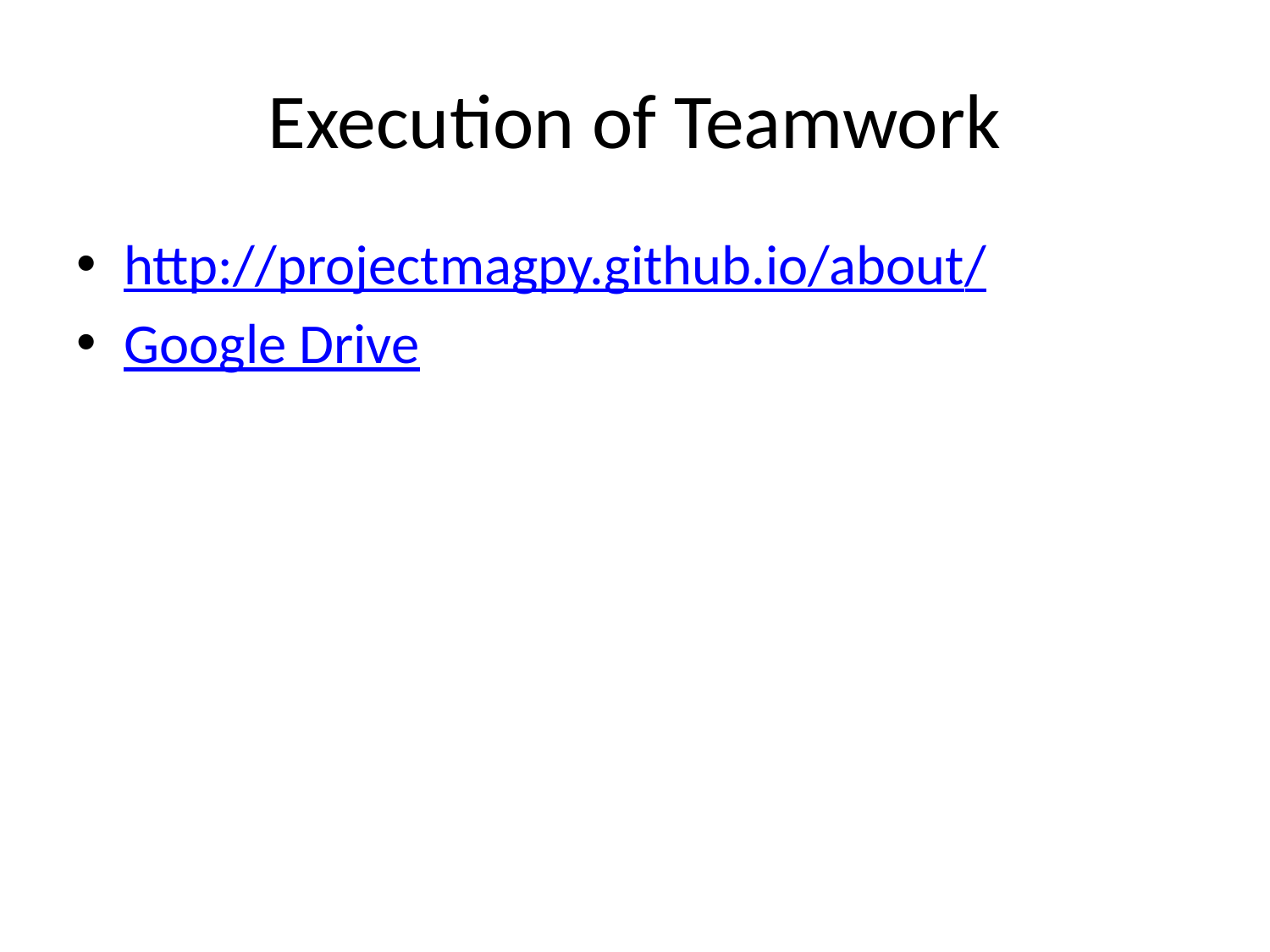

# Execution of Teamwork
http://projectmagpy.github.io/about/
Google Drive